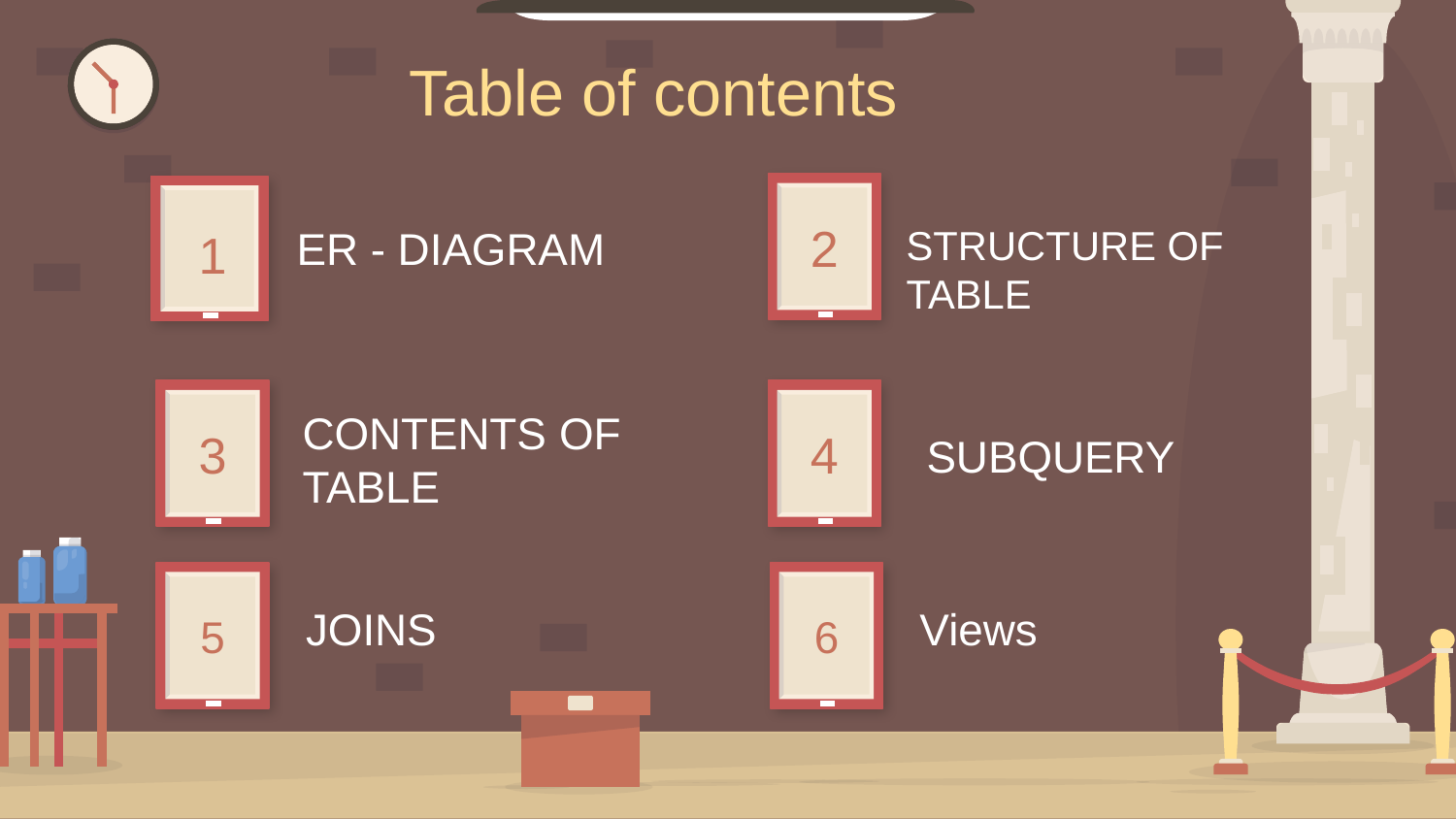

Table of contents

2
1
# ER - DIAGRAM
STRUCTURE OF TABLE

3
4
SUBQUERY
CONTENTS OF TABLE

JOINS
Views
5
6